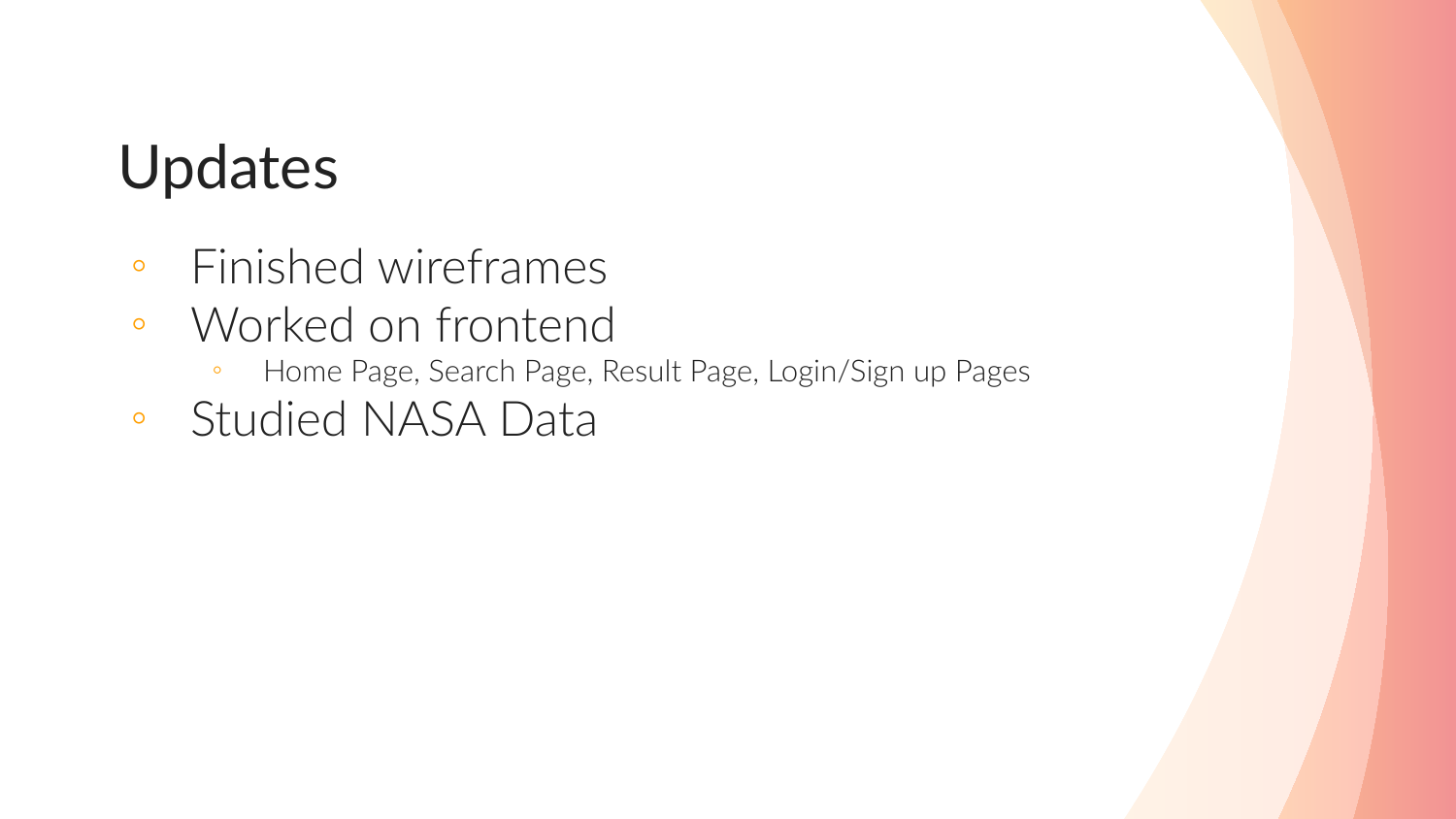

# Updates
Finished wireframes
Worked on frontend
Home Page, Search Page, Result Page, Login/Sign up Pages
Studied NASA Data